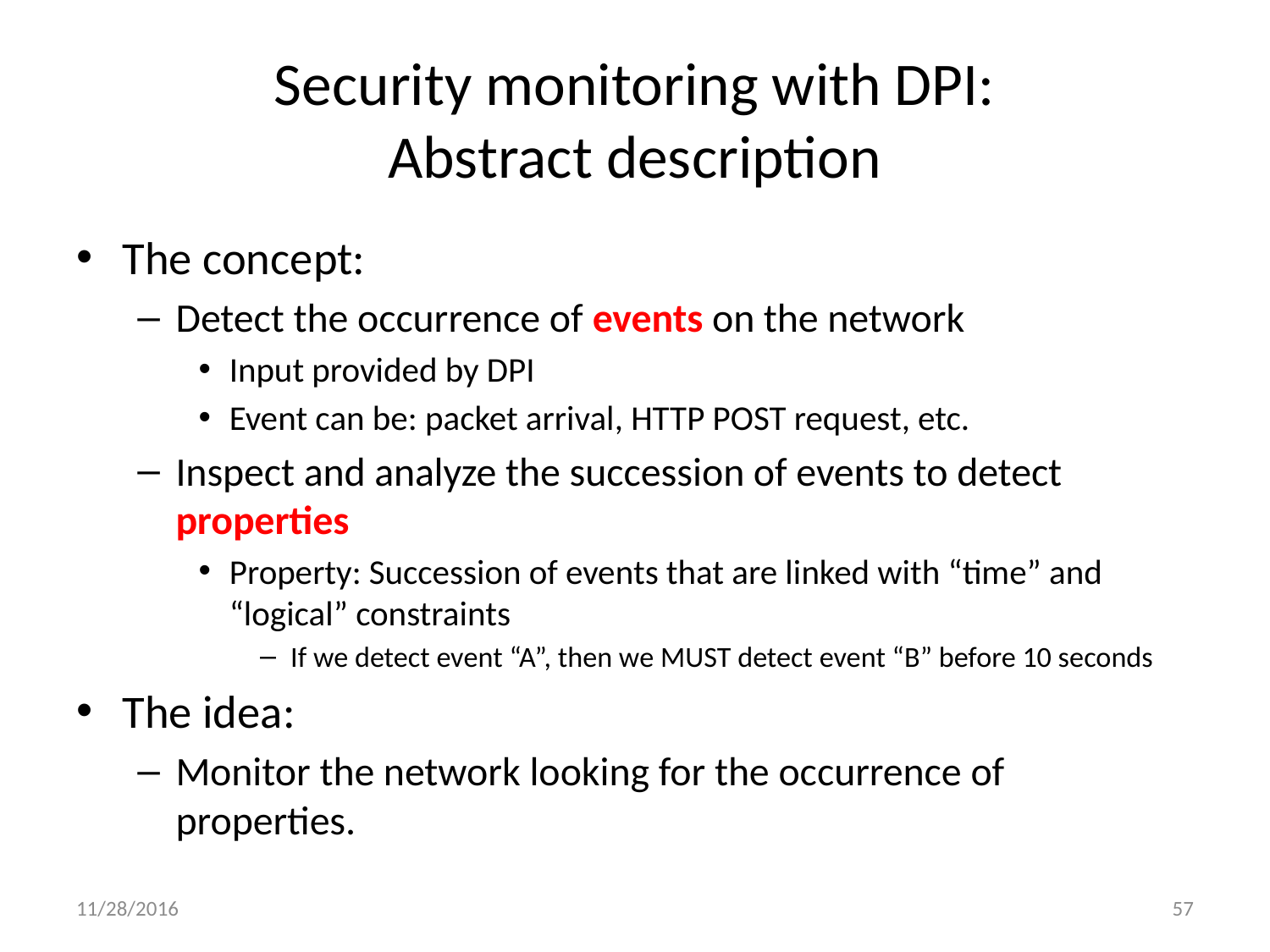

# Security monitoring with DPI: Abstract description
The concept:
Detect the occurrence of events on the network
Input provided by DPI
Event can be: packet arrival, HTTP POST request, etc.
Inspect and analyze the succession of events to detect properties
Property: Succession of events that are linked with “time” and “logical” constraints
If we detect event “A”, then we MUST detect event “B” before 10 seconds
The idea:
Monitor the network looking for the occurrence of properties.
11/28/2016
57